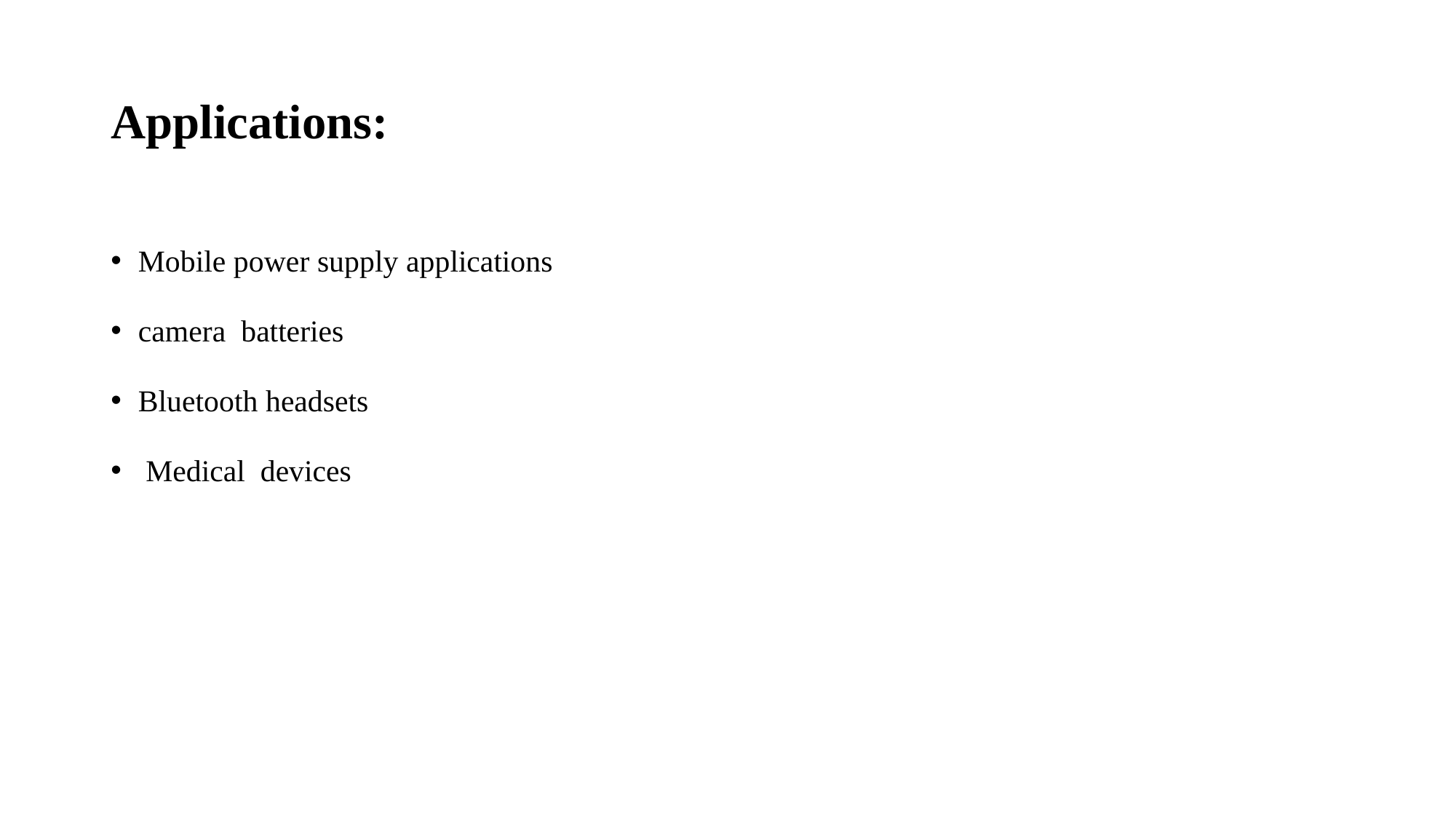

# Applications:
Mobile power supply applications
camera  batteries
Bluetooth headsets
 Medical  devices